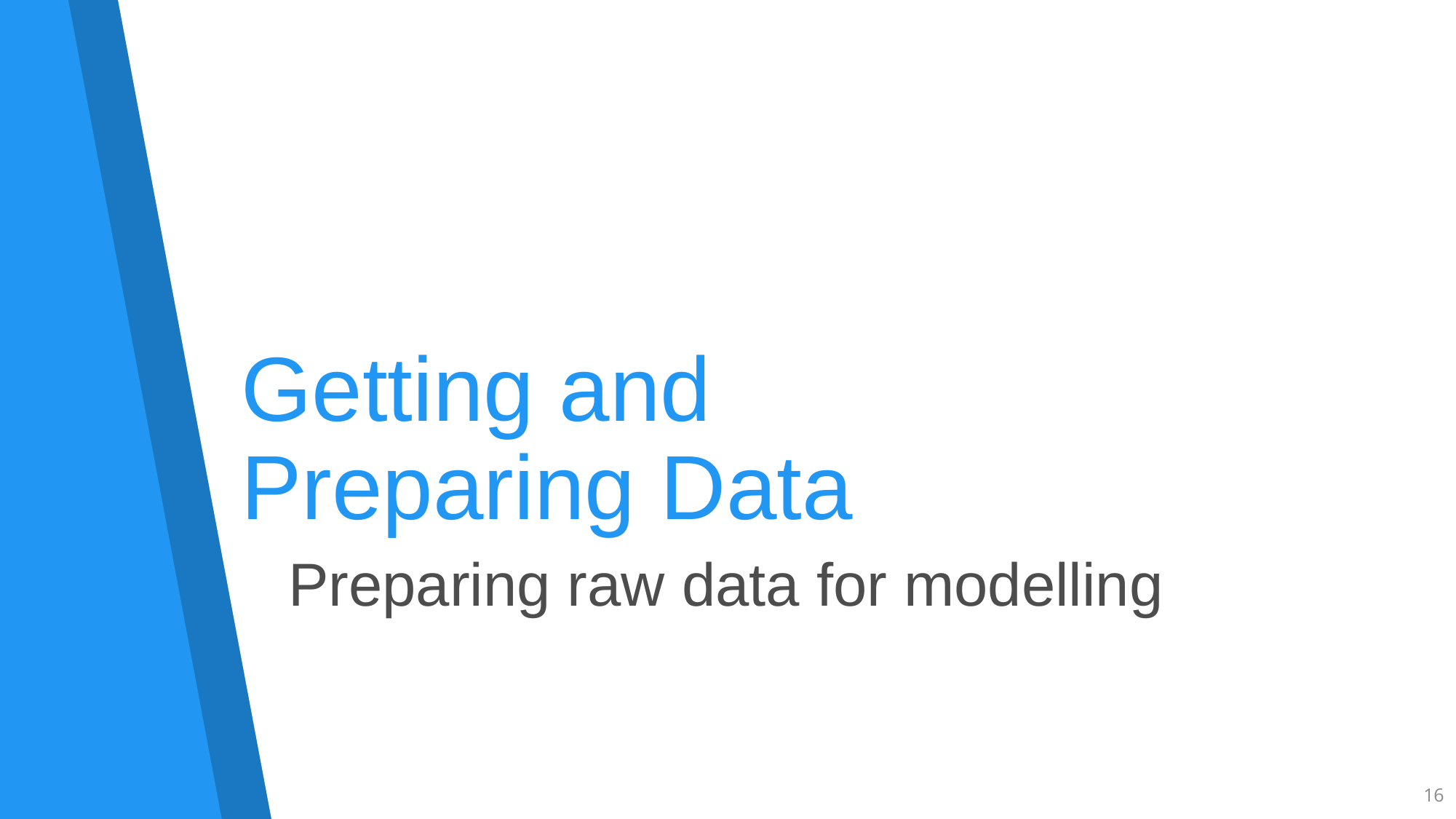

# Getting and Preparing Data
Preparing raw data for modelling
16